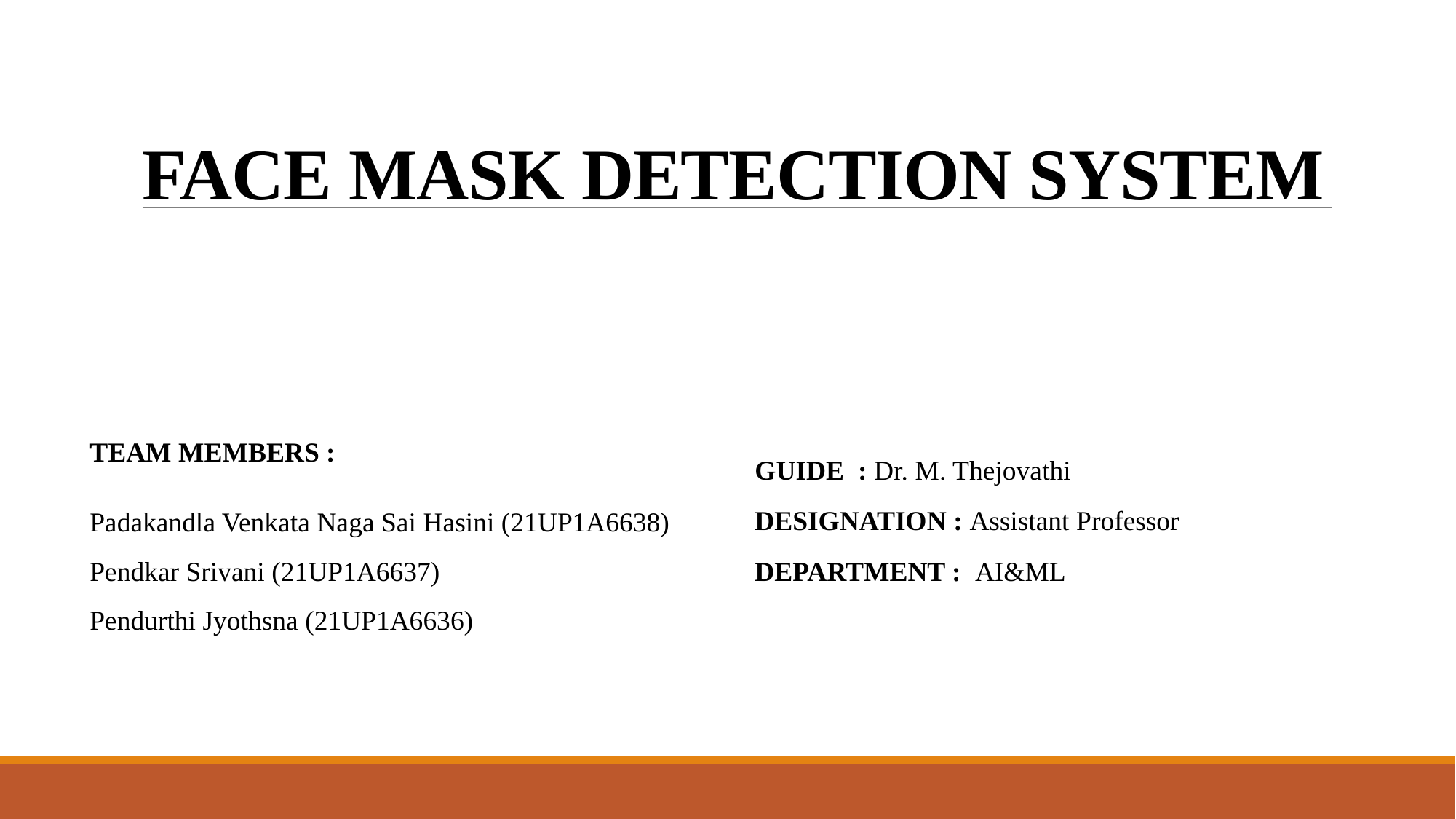

# FACE MASK DETECTION SYSTEM
TEAM MEMBERS :
Padakandla Venkata Naga Sai Hasini (21UP1A6638)
Pendkar Srivani (21UP1A6637)
Pendurthi Jyothsna (21UP1A6636)
GUIDE  : Dr. M. Thejovathi
DESIGNATION : Assistant Professor
DEPARTMENT :  AI&ML